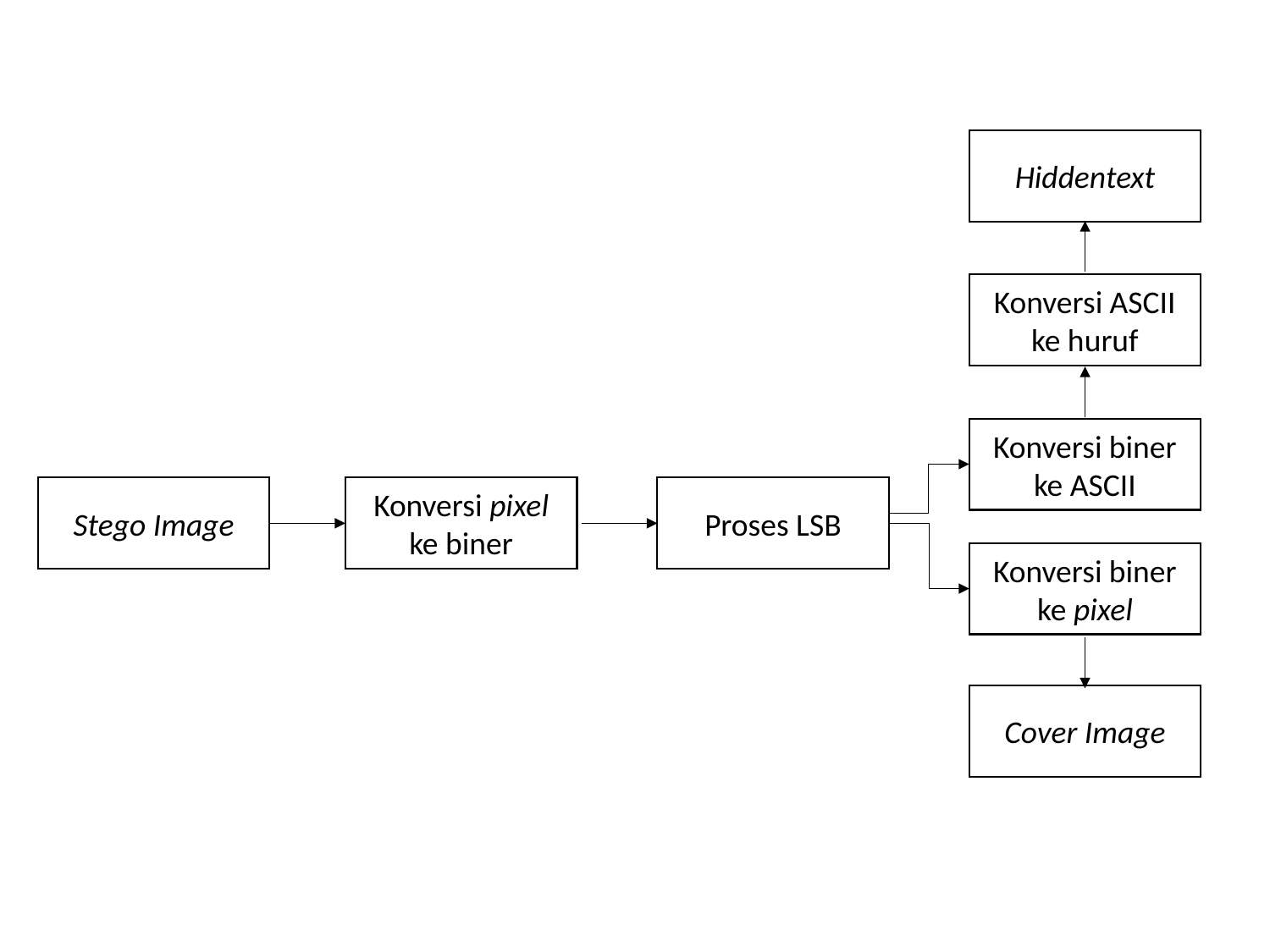

Hiddentext
Konversi ASCII ke huruf
Konversi biner ke ASCII
Stego Image
Konversi pixel ke biner
Proses LSB
Konversi biner ke pixel
Cover Image